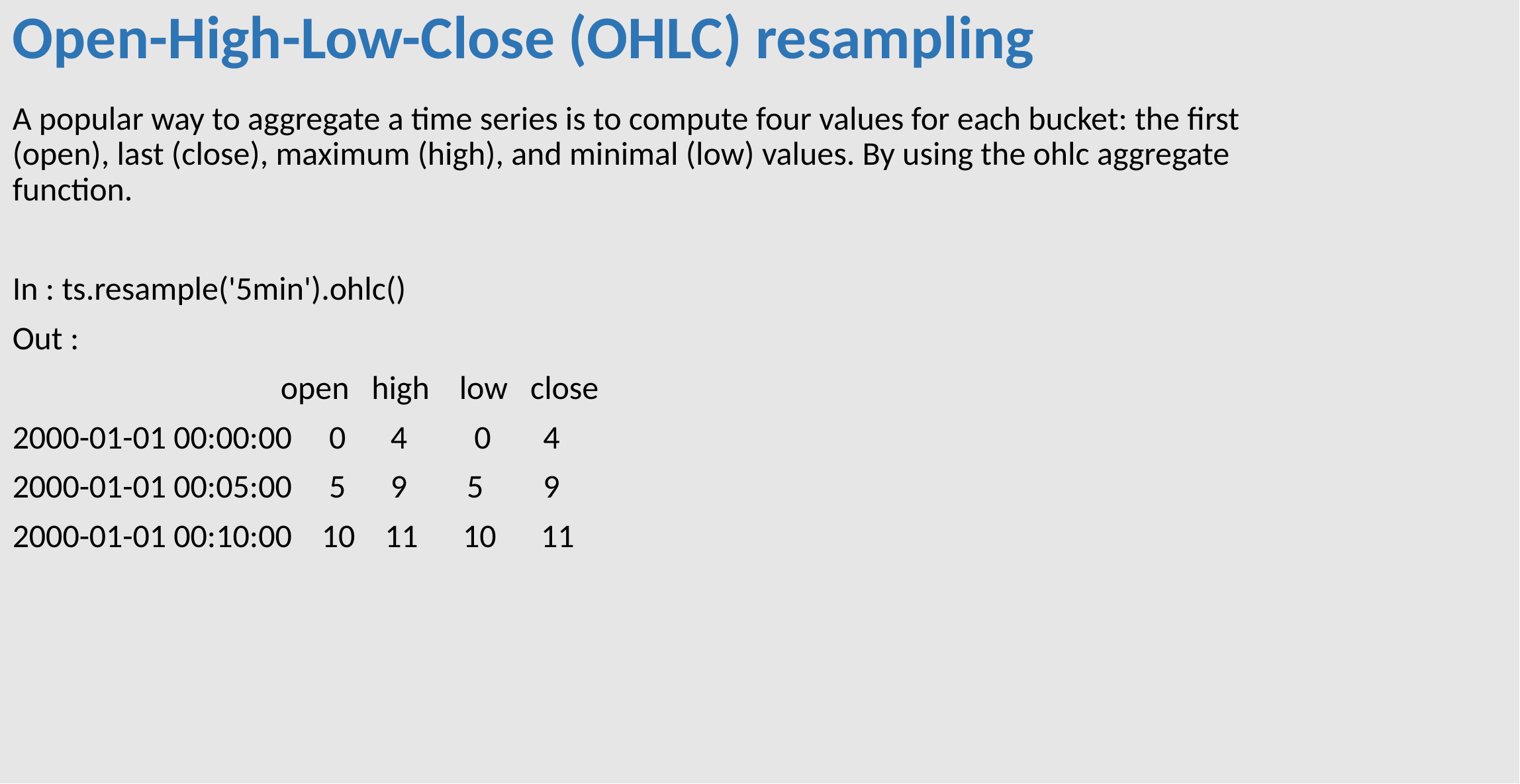

# Open-High-Low-Close (OHLC) resampling
A popular way to aggregate a time series is to compute four values for each bucket: the first (open), last (close), maximum (high), and minimal (low) values. By using the ohlc aggregate function.

In : ts.resample('5min').ohlc()
Out :
                                    open   high    low   close
2000-01-01 00:00:00     0      4         0       4
2000-01-01 00:05:00     5      9        5        9
2000-01-01 00:10:00    10    11      10      11